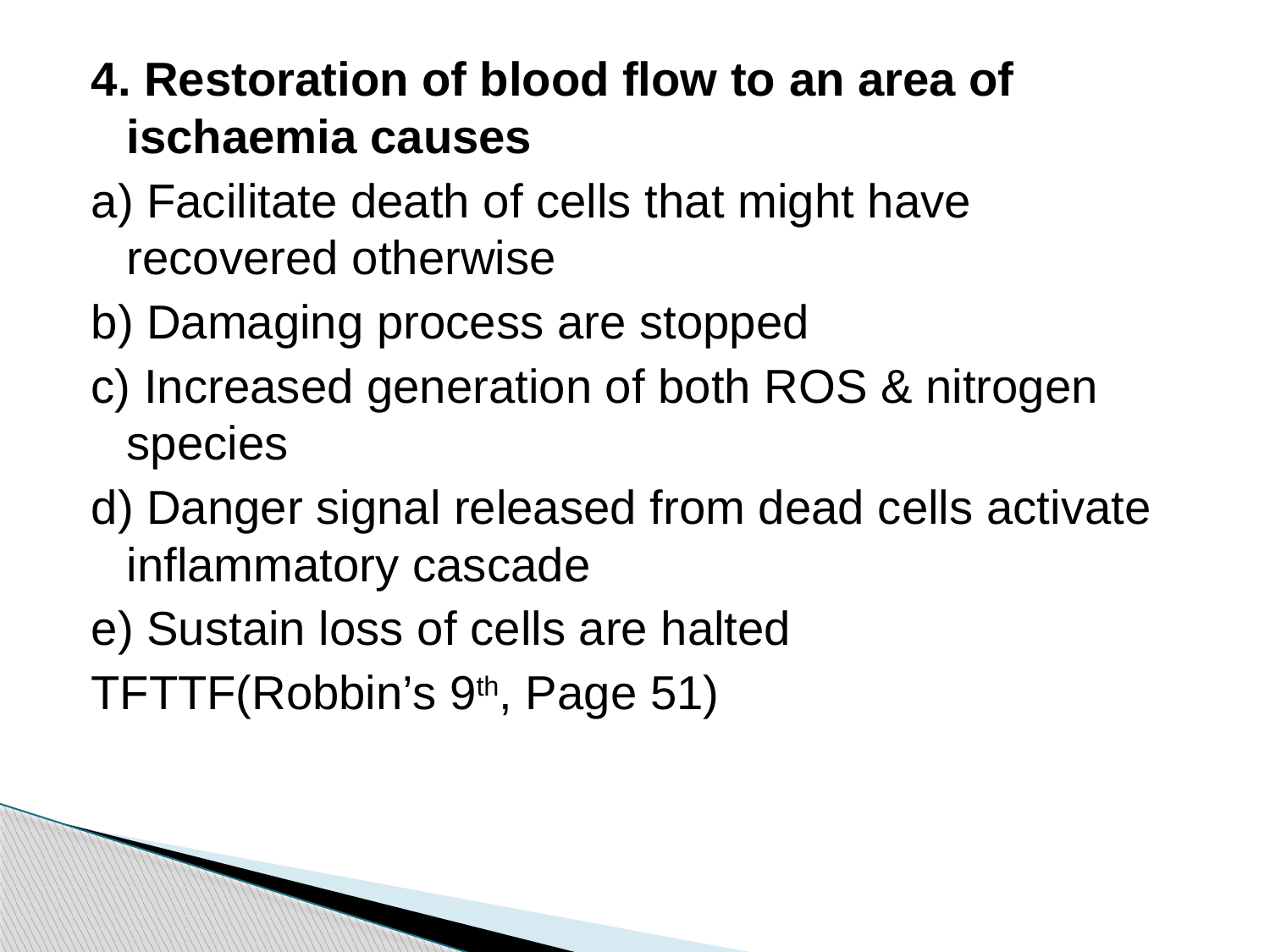

4. Restoration of blood flow to an area of ischaemia causes
a) Facilitate death of cells that might have recovered otherwise
b) Damaging process are stopped
c) Increased generation of both ROS & nitrogen species
d) Danger signal released from dead cells activate inflammatory cascade
e) Sustain loss of cells are halted
TFTTF(Robbin’s 9th, Page 51)